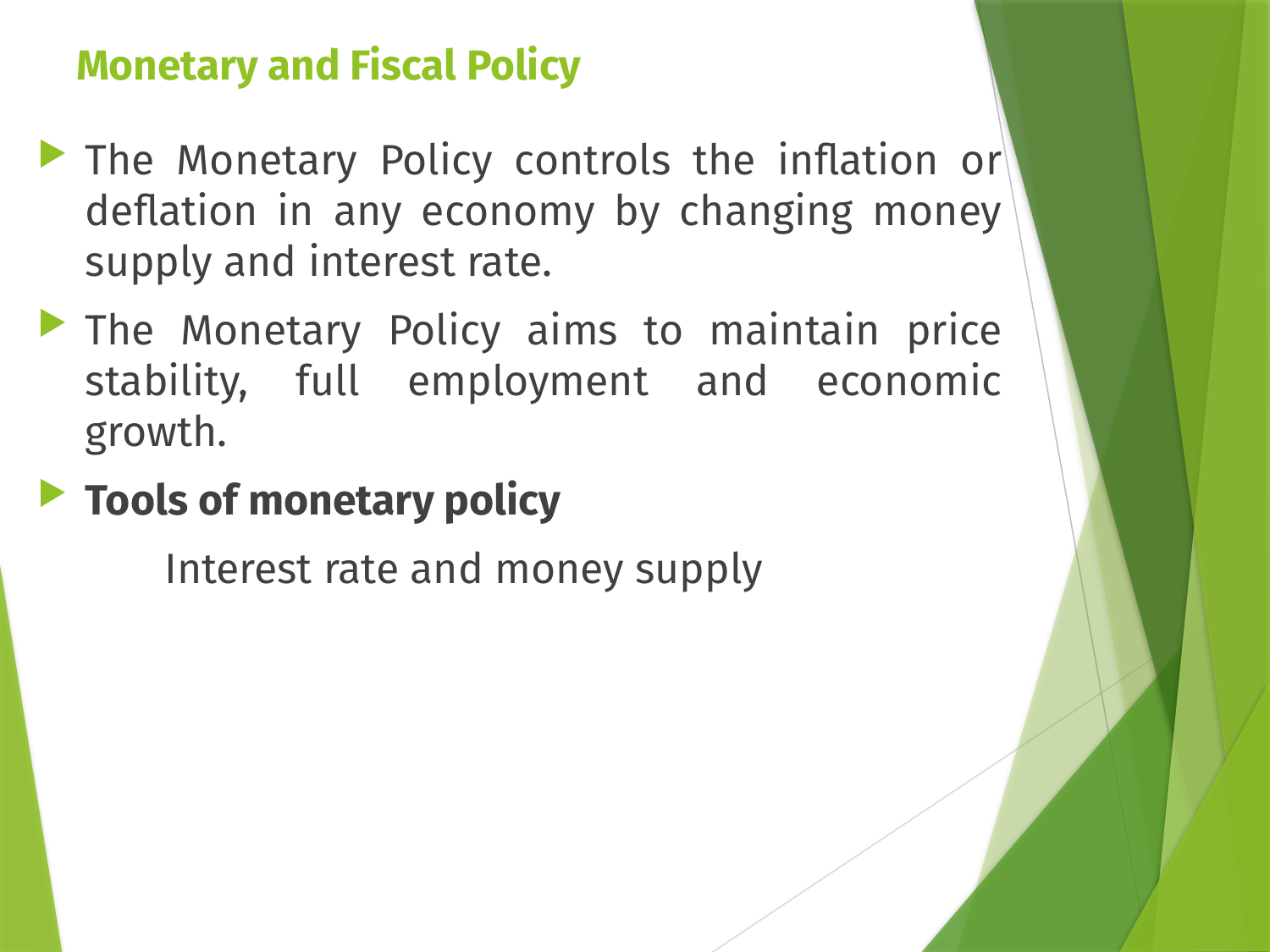

# Monetary and Fiscal Policy
The Monetary Policy controls the inflation or deflation in any economy by changing money supply and interest rate.
The Monetary Policy aims to maintain price stability, full employment and economic growth.
Tools of monetary policy
	Interest rate and money supply